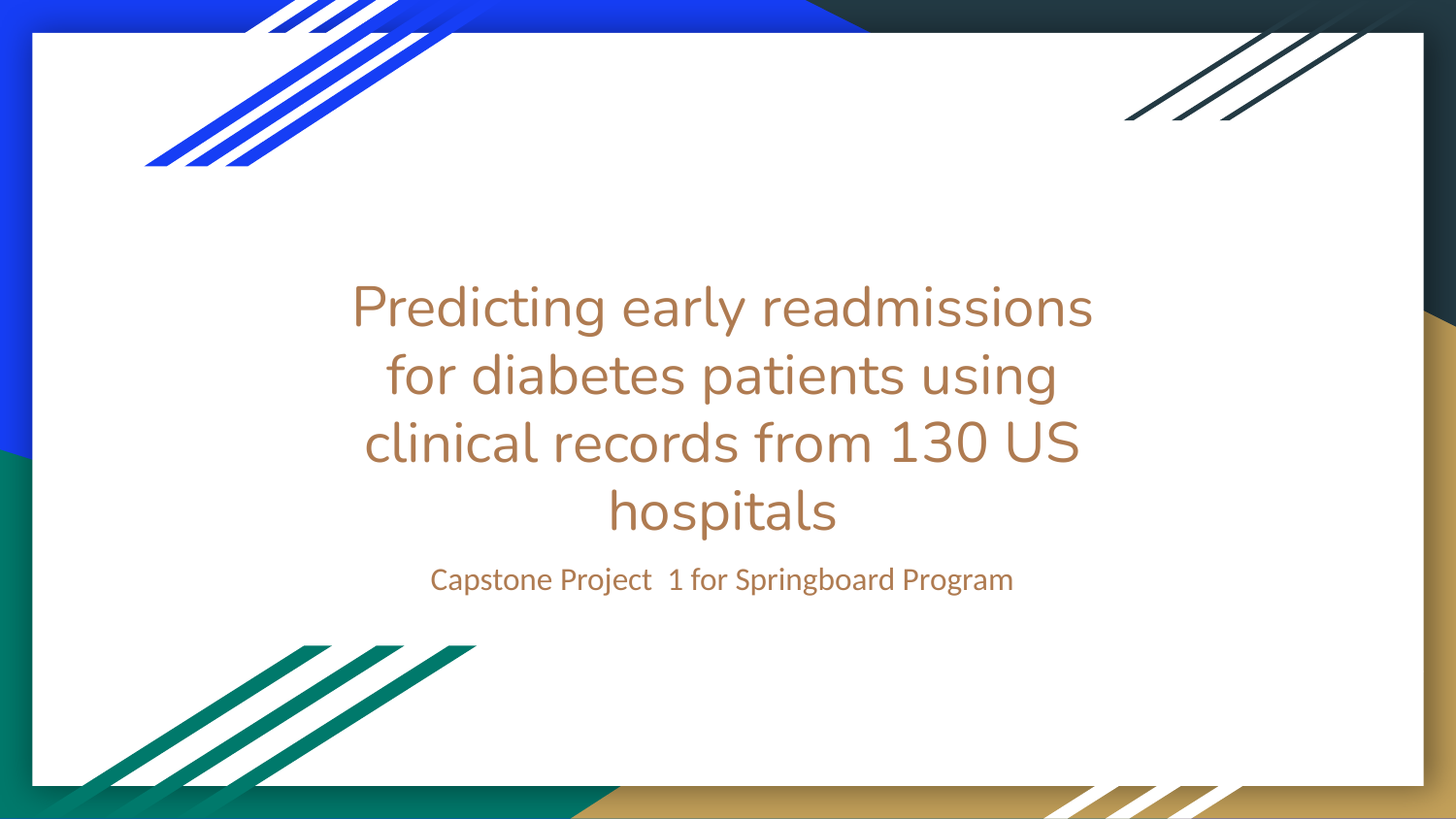

# Predicting early readmissions for diabetes patients using clinical records from 130 US hospitals
Capstone Project  1 for Springboard Program